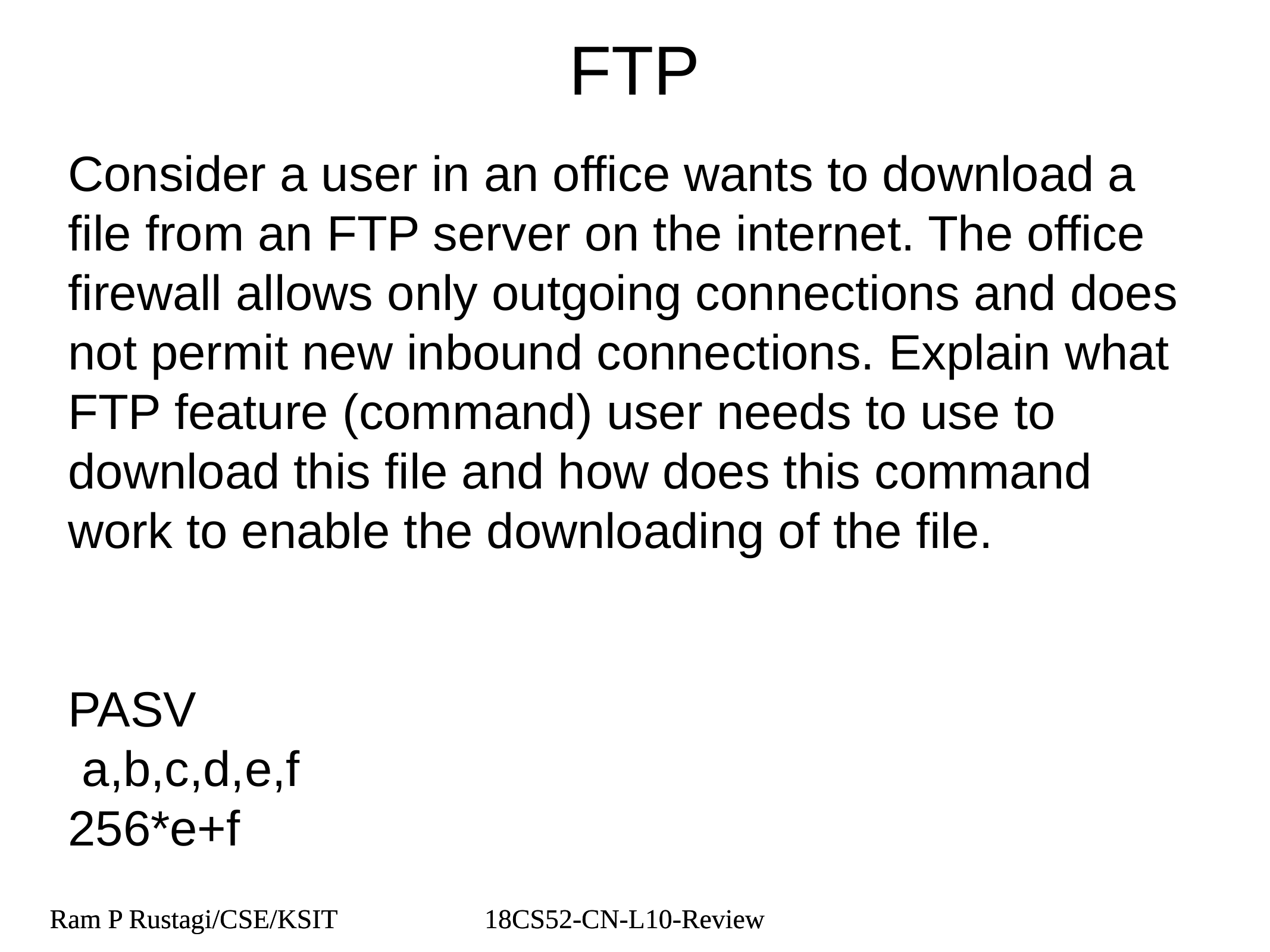

# FTP
Consider a user in an office wants to download a file from an FTP server on the internet. The office firewall allows only outgoing connections and does not permit new inbound connections. Explain what FTP feature (command) user needs to use to download this file and how does this command work to enable the downloading of the file.

PASV
 a,b,c,d,e,f
256*e+f
16
Ram P Rustagi/CSE/KSIT
18CS52-CN-L10-Review